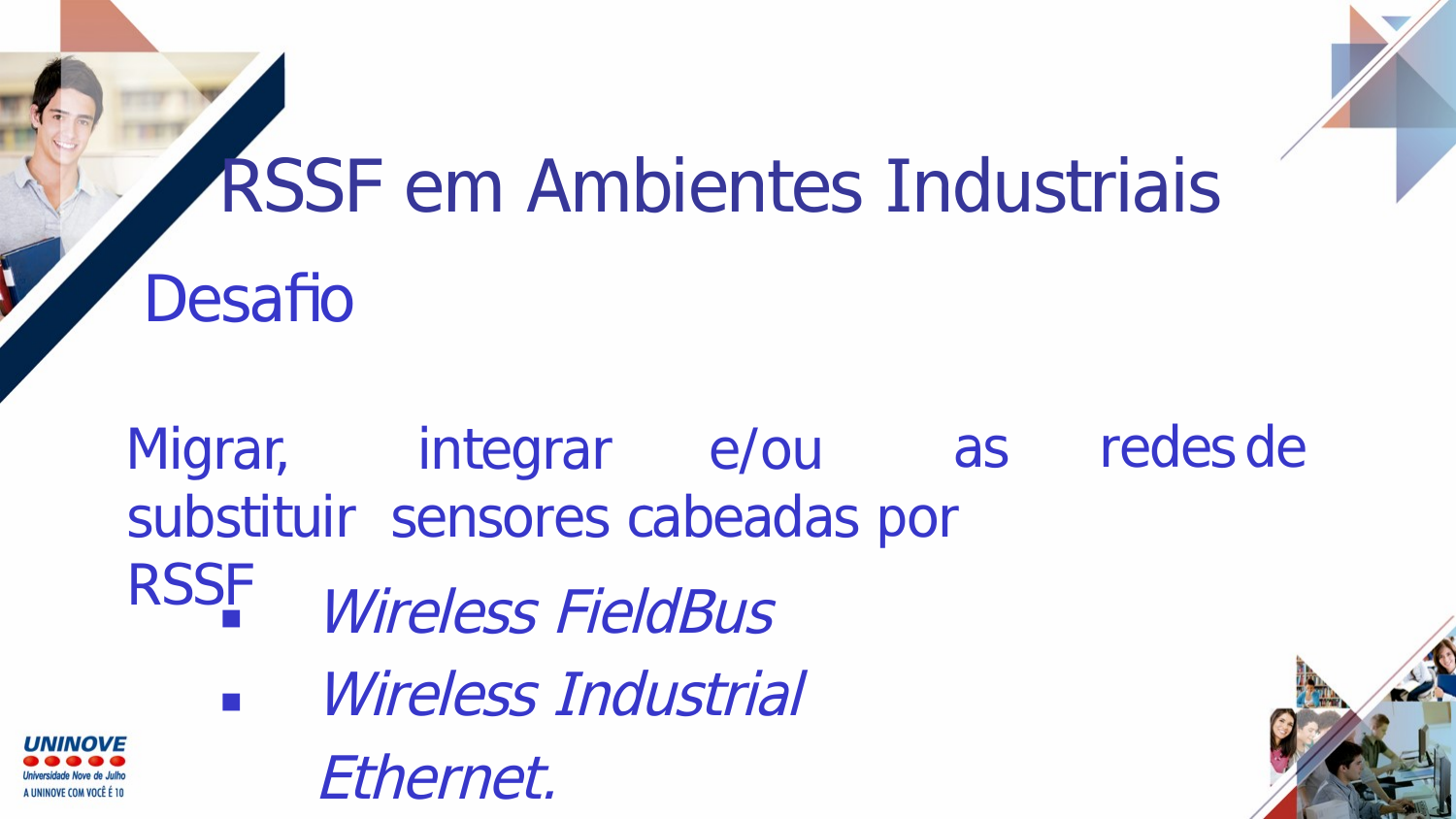

RSSF em Ambientes Industriais
Desafio

Migrar,	integrar	e/ou	substituir  sensores cabeadas por RSSF
as	redes	de
Wireless FieldBus
Wireless Industrial Ethernet.